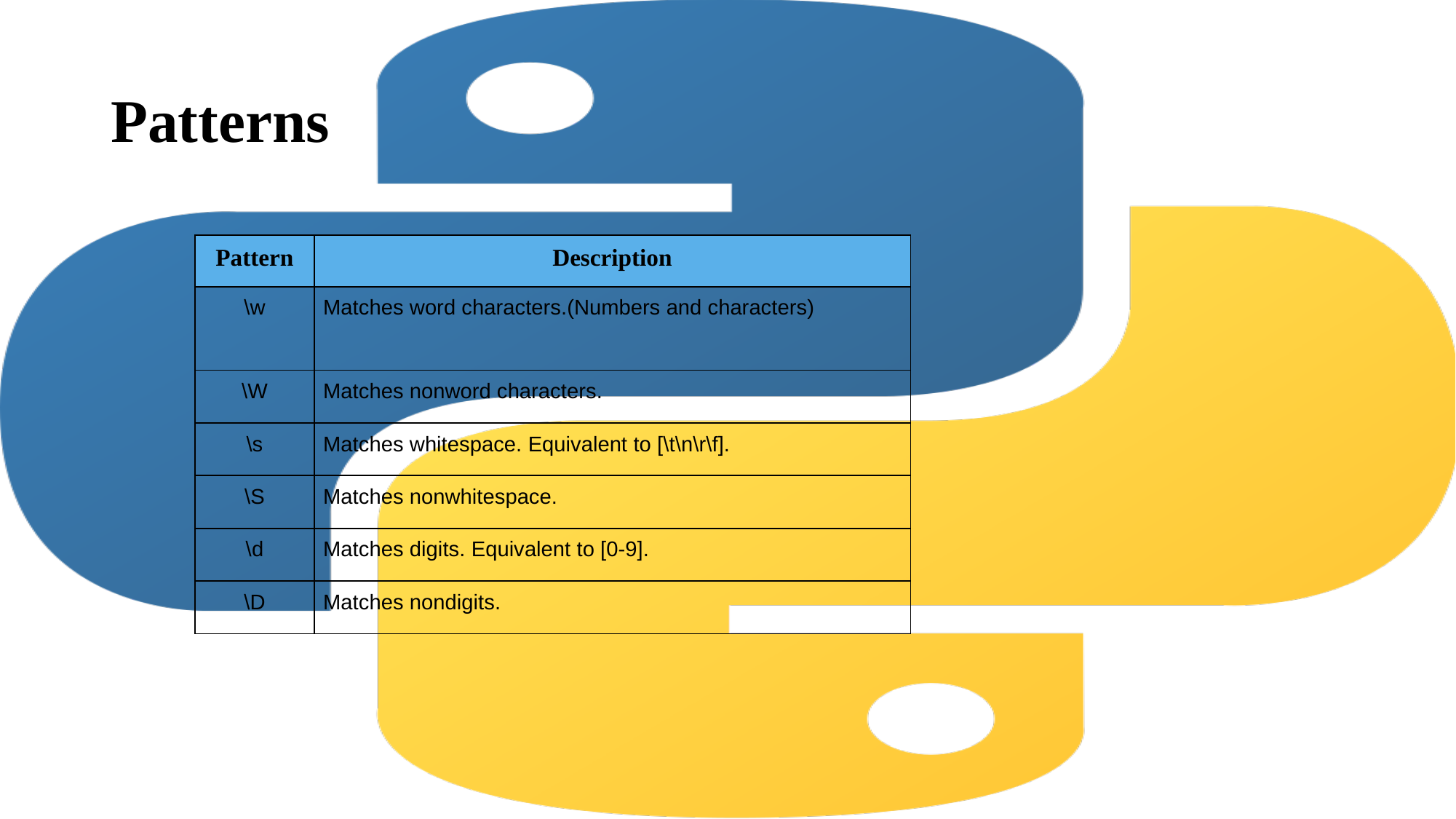

# Patterns
| Pattern | Description |
| --- | --- |
| \w | Matches word characters.(Numbers and characters) |
| \W | Matches nonword characters. |
| \s | Matches whitespace. Equivalent to [\t\n\r\f]. |
| \S | Matches nonwhitespace. |
| \d | Matches digits. Equivalent to [0-9]. |
| \D | Matches nondigits. |